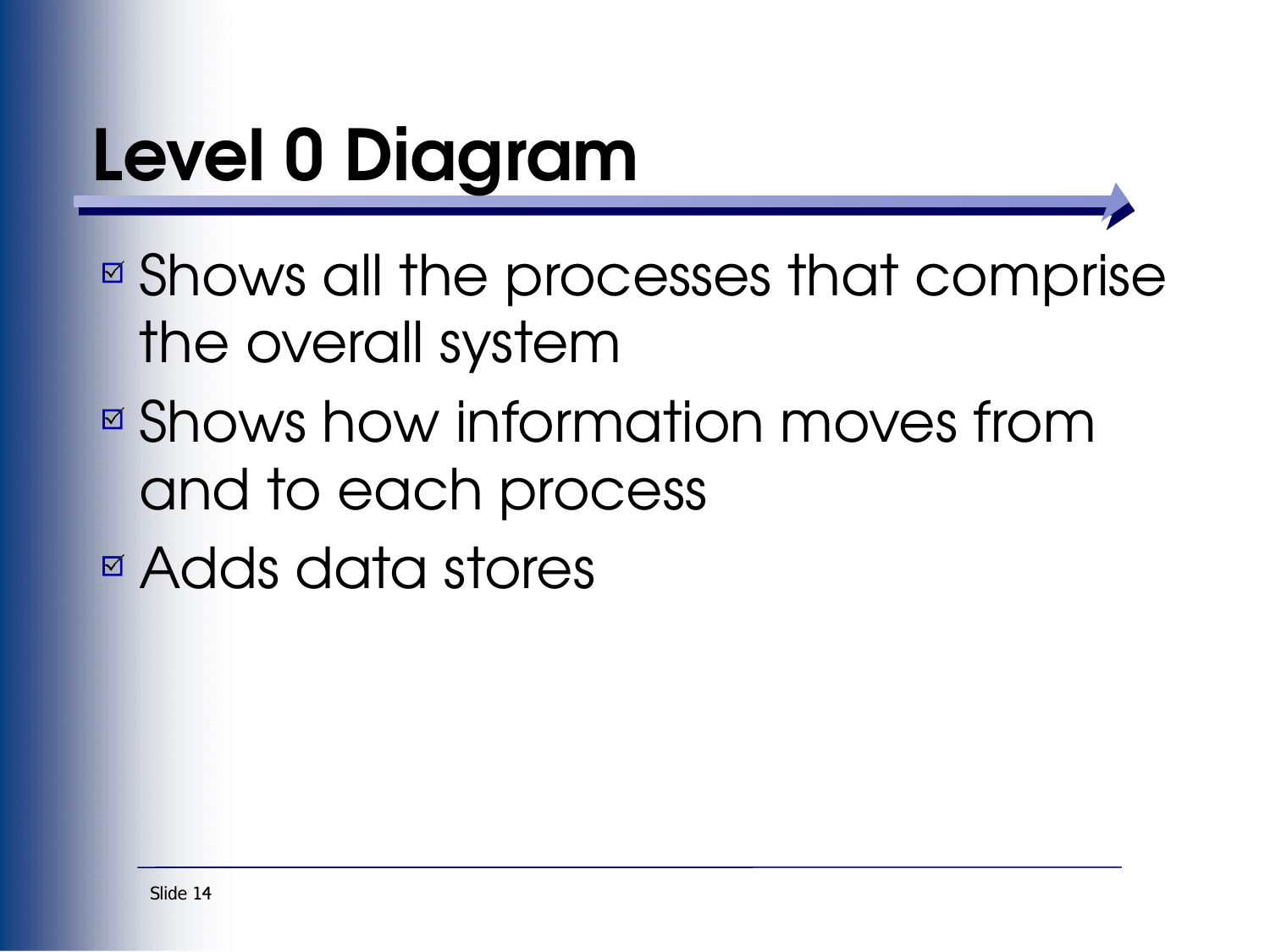

Shows all the processes that comprise the overall system
Shows how information moves from and to each process
Adds data stores
# Level 0 Diagram
Slide 14